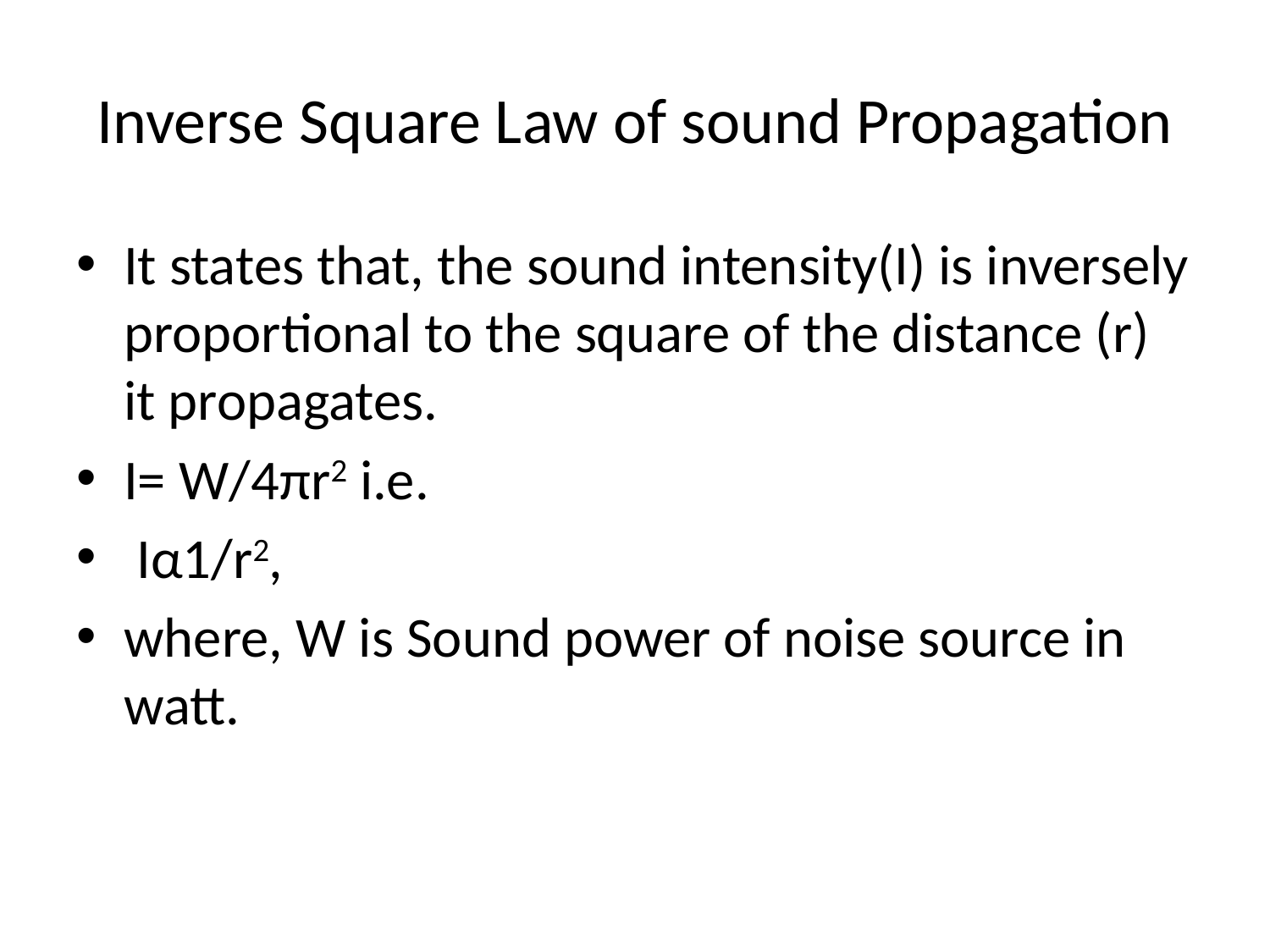

# Inverse Square Law of sound Propagation
It states that, the sound intensity(I) is inversely proportional to the square of the distance (r) it propagates.
I= W/4πr2 i.e.
 Iα1/r2,
where, W is Sound power of noise source in watt.